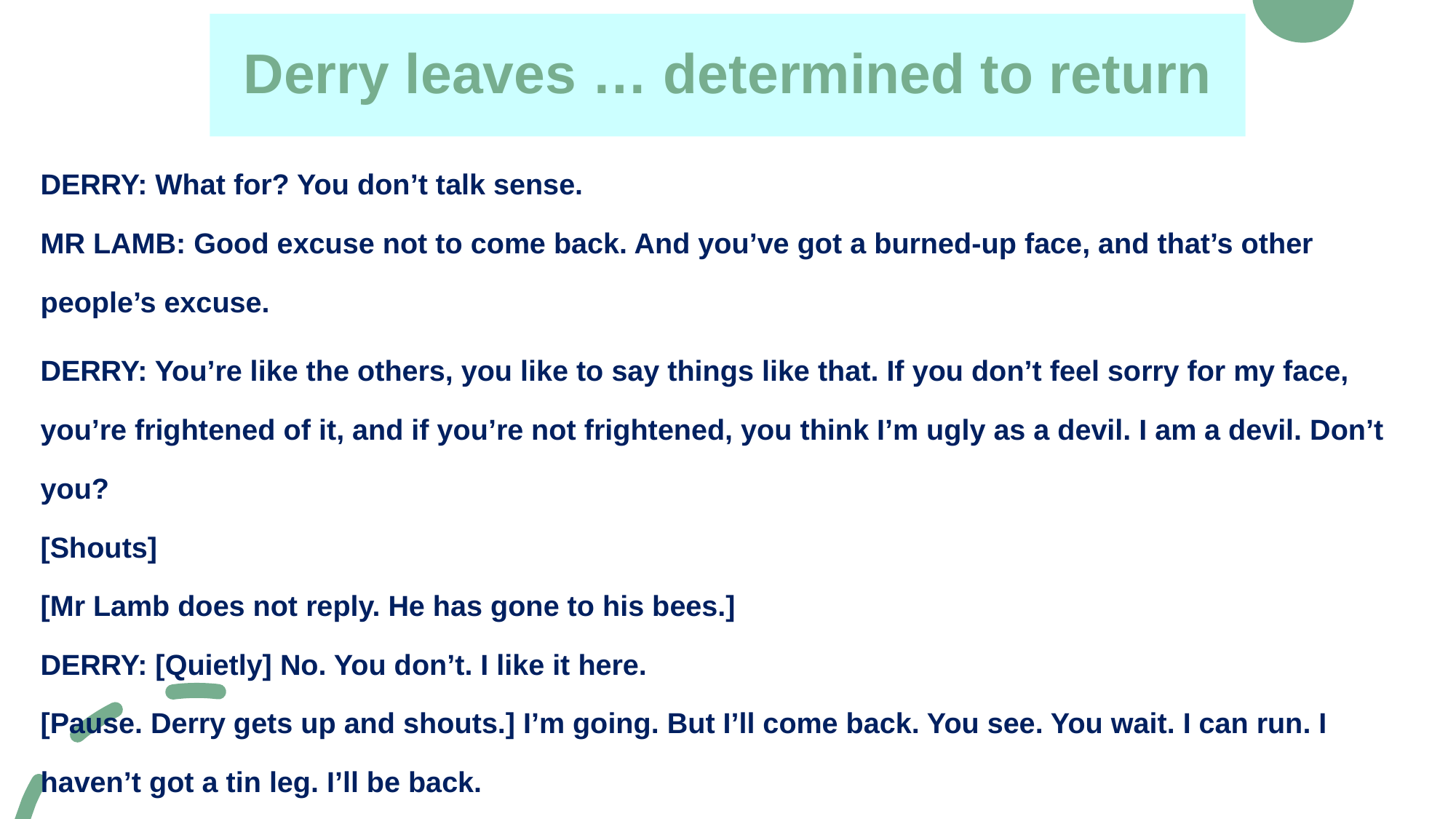

# Derry leaves … determined to return
DERRY: What for? You don’t talk sense.
MR LAMB: Good excuse not to come back. And you’ve got a burned-up face, and that’s other people’s excuse.
DERRY: You’re like the others, you like to say things like that. If you don’t feel sorry for my face, you’re frightened of it, and if you’re not frightened, you think I’m ugly as a devil. I am a devil. Don’t you?
[Shouts]
[Mr Lamb does not reply. He has gone to his bees.]
DERRY: [Quietly] No. You don’t. I like it here.
[Pause. Derry gets up and shouts.] I’m going. But I’ll come back. You see. You wait. I can run. I haven’t got a tin leg. I’ll be back.